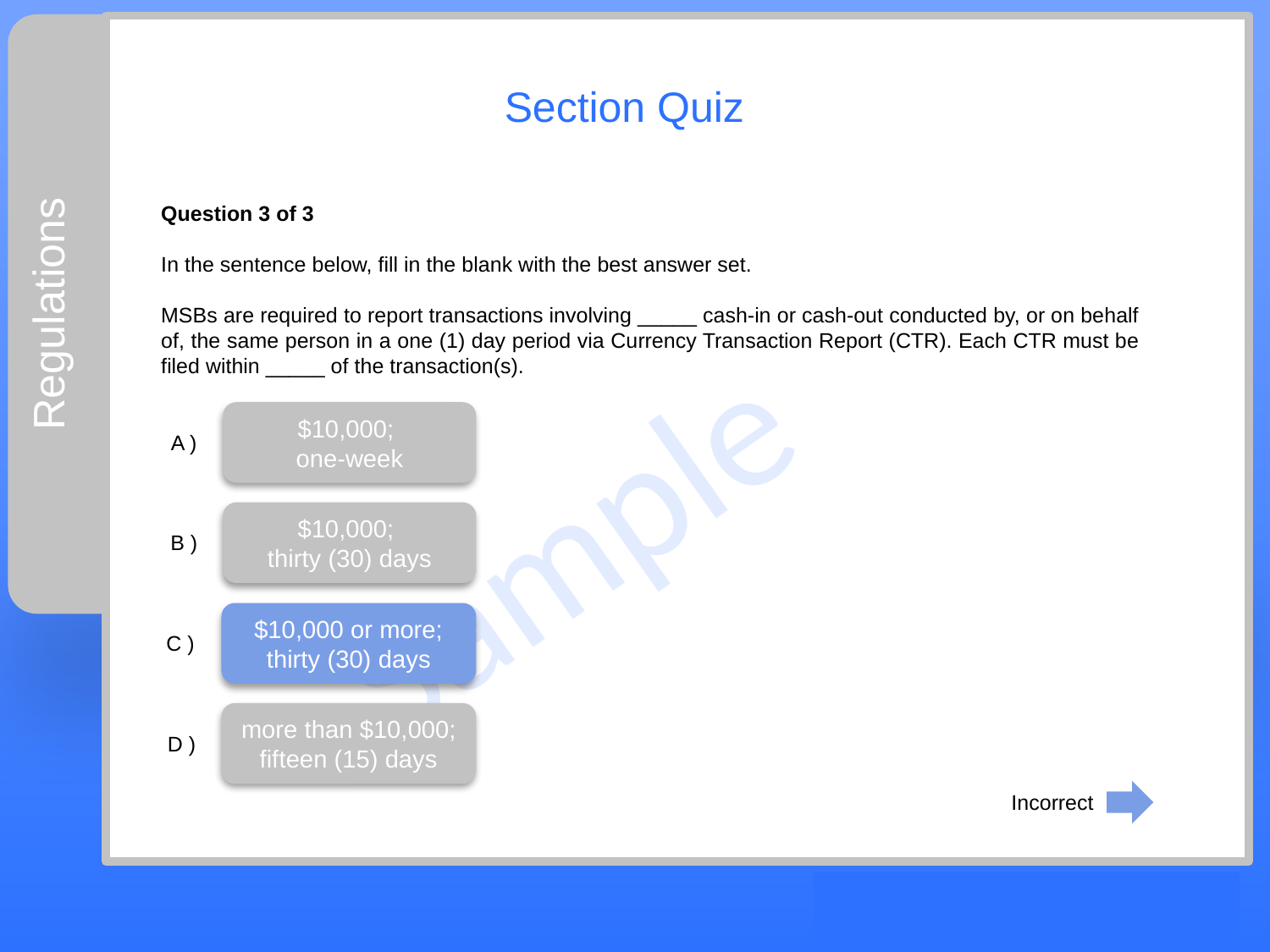

Section Quiz

Question 3 of 3

In the sentence below, fill in the blank with the best answer set.

MSBs are required to report transactions involving _____ cash-in or cash-out conducted by, or on behalf of, the same person in a one (1) day period via Currency Transaction Report (CTR). Each CTR must be filed within _____ of the transaction(s).
# Regulations
$10,000;
one-week
A )
$10,000;
thirty (30) days
B )
$10,000 or more;
thirty (30) days
C )
more than $10,000;
fifteen (15) days
D )

Incorrect